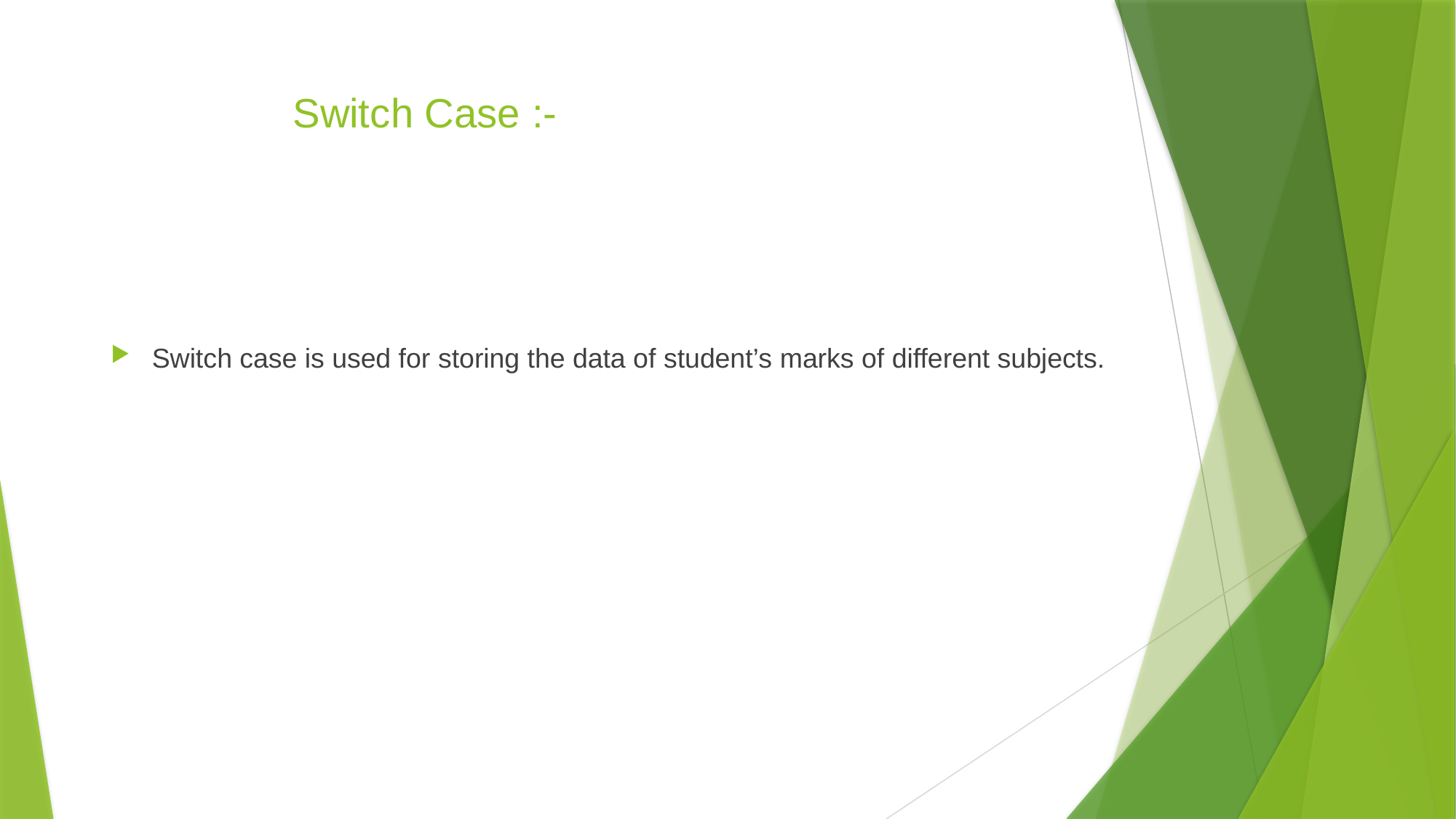

# Switch Case :-
Switch case is used for storing the data of student’s marks of different subjects.